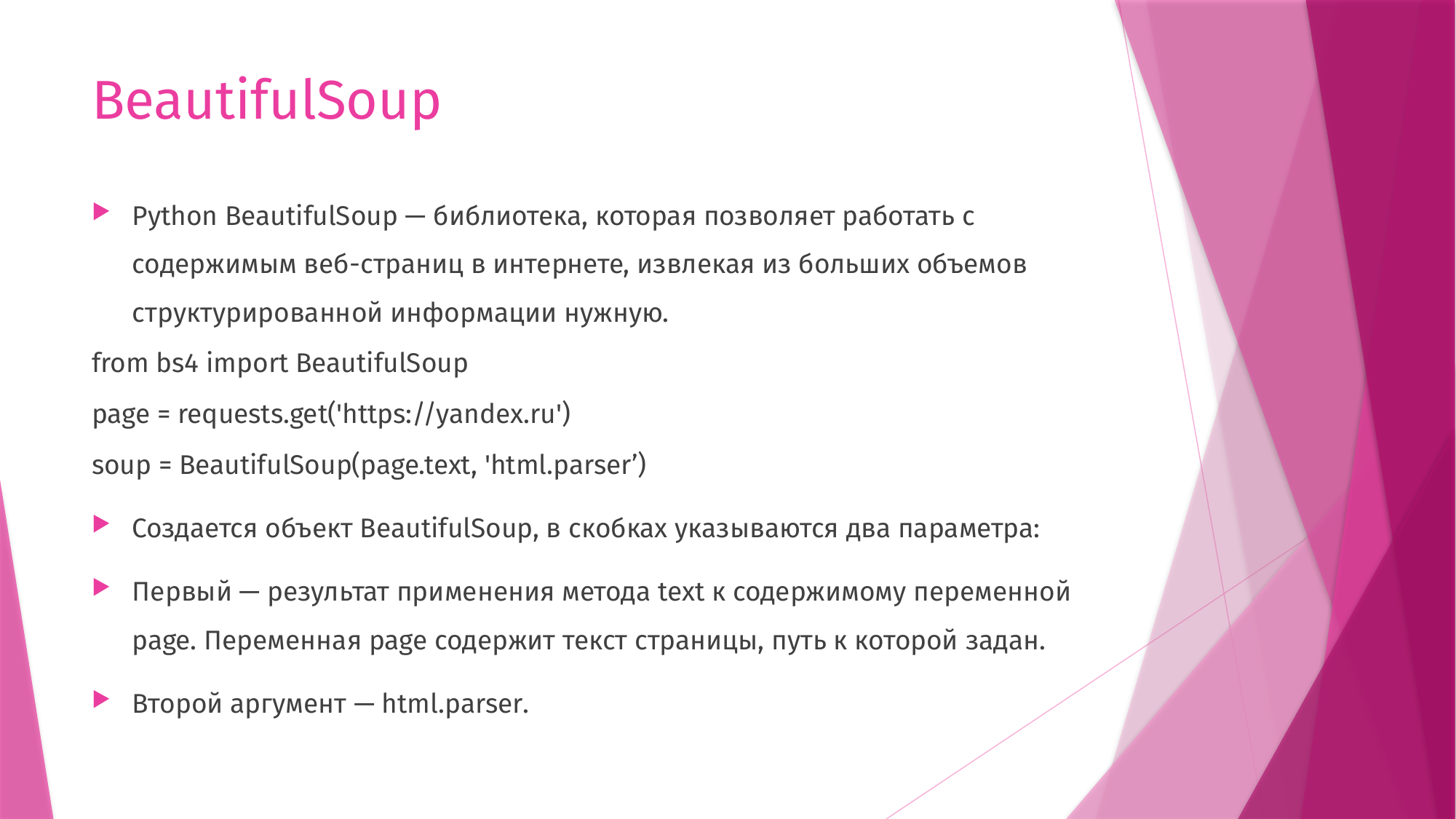

# BeautifulSoup
Python BeautifulSoup — библиотека, которая позволяет работать с содержимым веб-страниц в интернете, извлекая из больших объемов структурированной информации нужную.
from bs4 import BeautifulSoup
page = requests.get('https://yandex.ru')
soup = BeautifulSoup(page.text, 'html.parser’)
Создается объект BeautifulSoup, в скобках указываются два параметра:
Первый — результат применения метода text к содержимому переменной page. Переменная page содержит текст страницы, путь к которой задан.
Второй аргумент — html.parser.